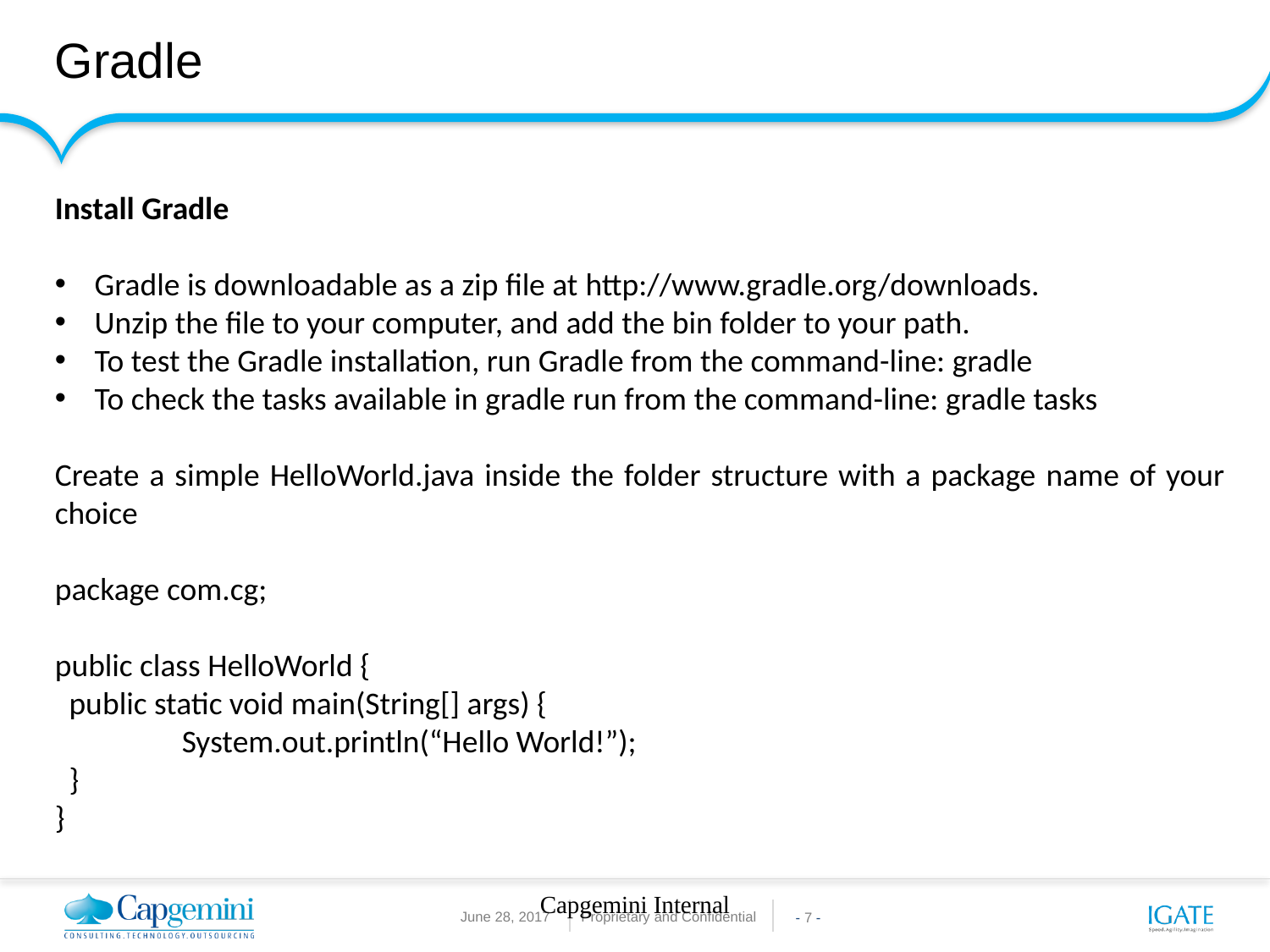

Gradle
Install Gradle

Gradle is downloadable as a zip file at http://www.gradle.org/downloads.
Unzip the file to your computer, and add the bin folder to your path.
To test the Gradle installation, run Gradle from the command-line: gradle
To check the tasks available in gradle run from the command-line: gradle tasks

Create a simple HelloWorld.java inside the folder structure with a package name of your choice

package com.cg;

public class HelloWorld {
  public static void main(String[] args) {
	System.out.println(“Hello World!”);
  }
}

Capgemini Internal